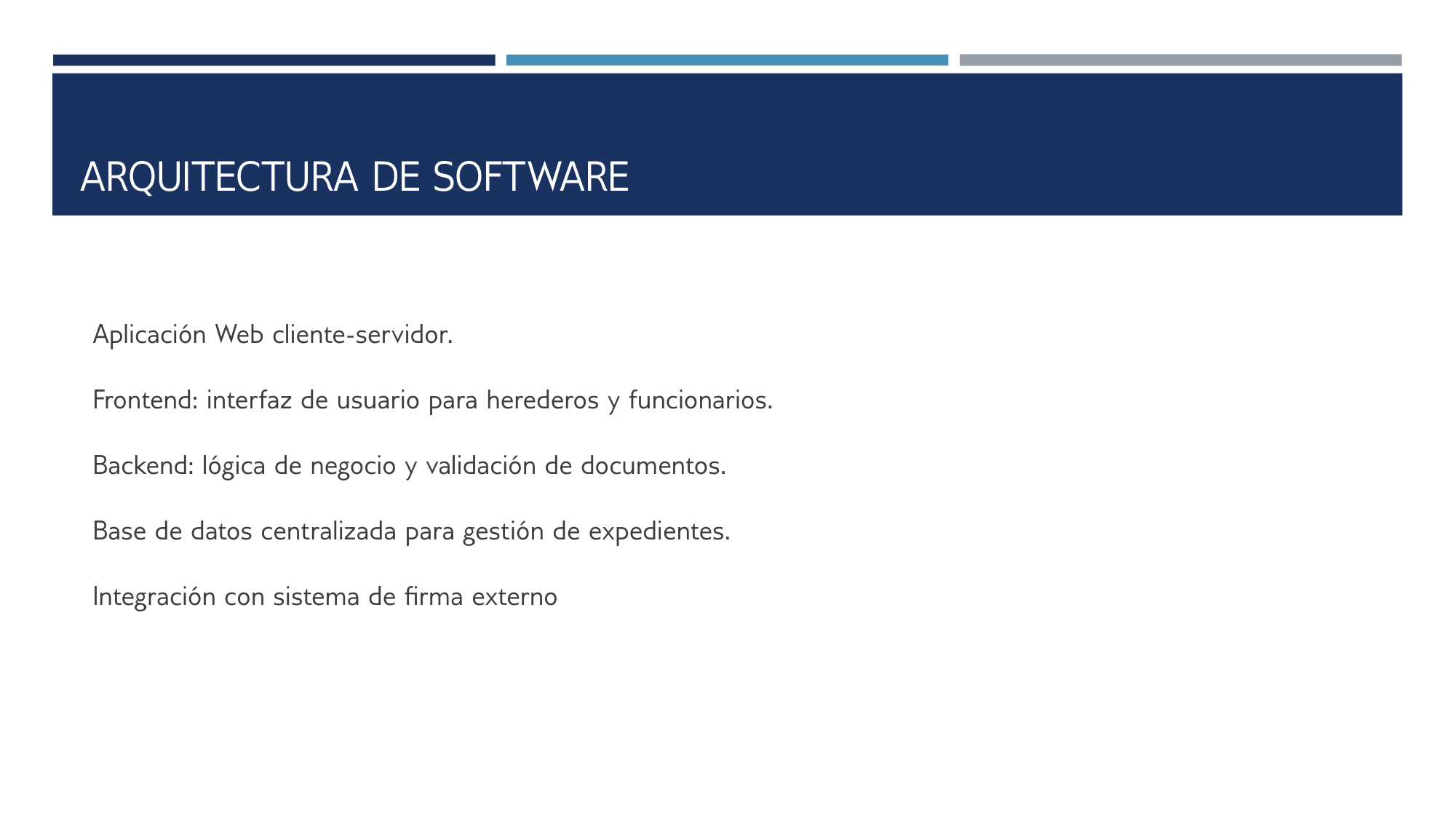

# ARQUITECTURA DE SOFTWARE
Aplicación Web cliente-servidor.

Frontend: interfaz de usuario para herederos y funcionarios.

Backend: lógica de negocio y validación de documentos.

Base de datos centralizada para gestión de expedientes.

Integración con sistema de firma externo